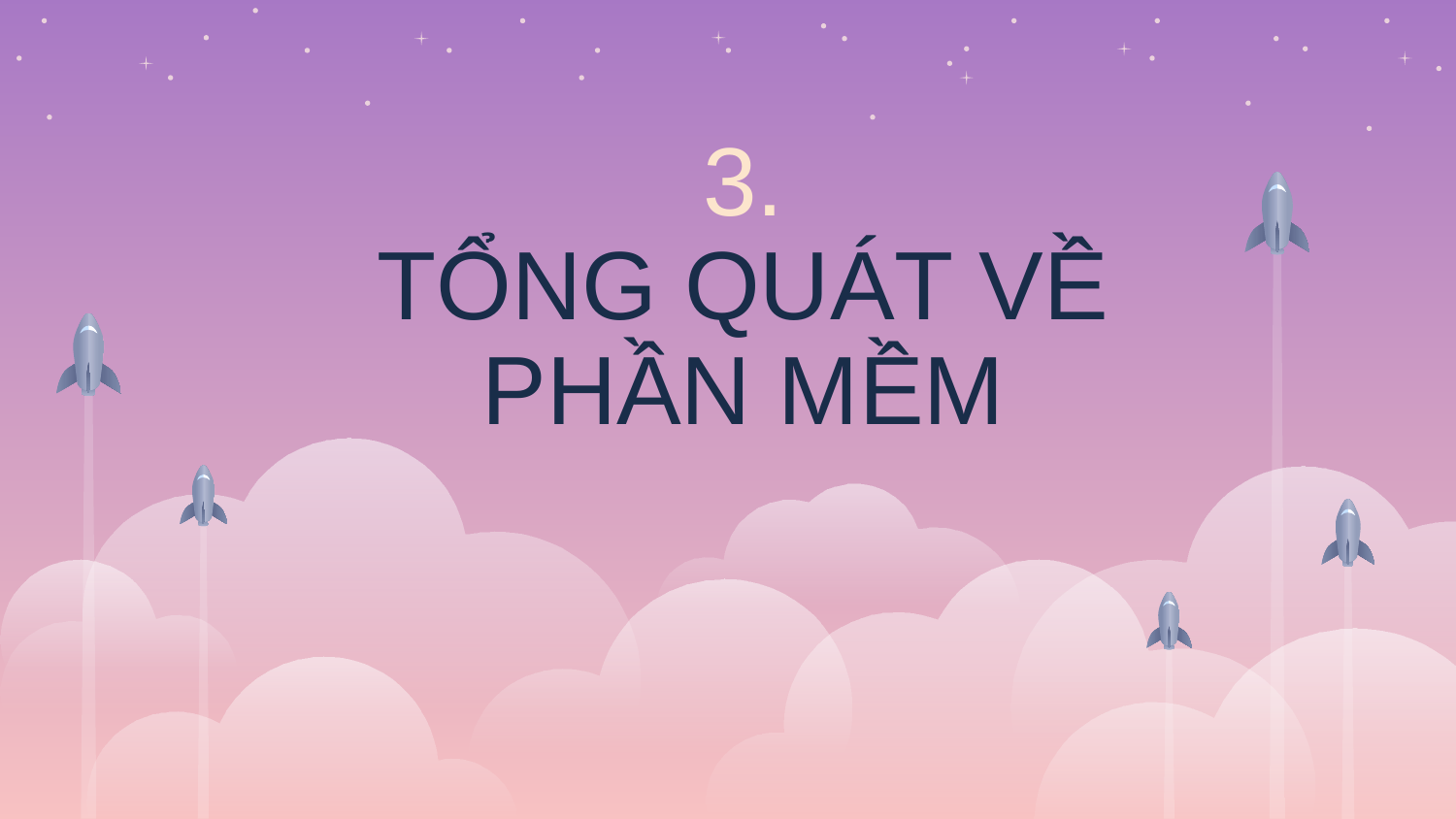

# 3.
TỔNG QUÁT VỀ PHẦN MỀM